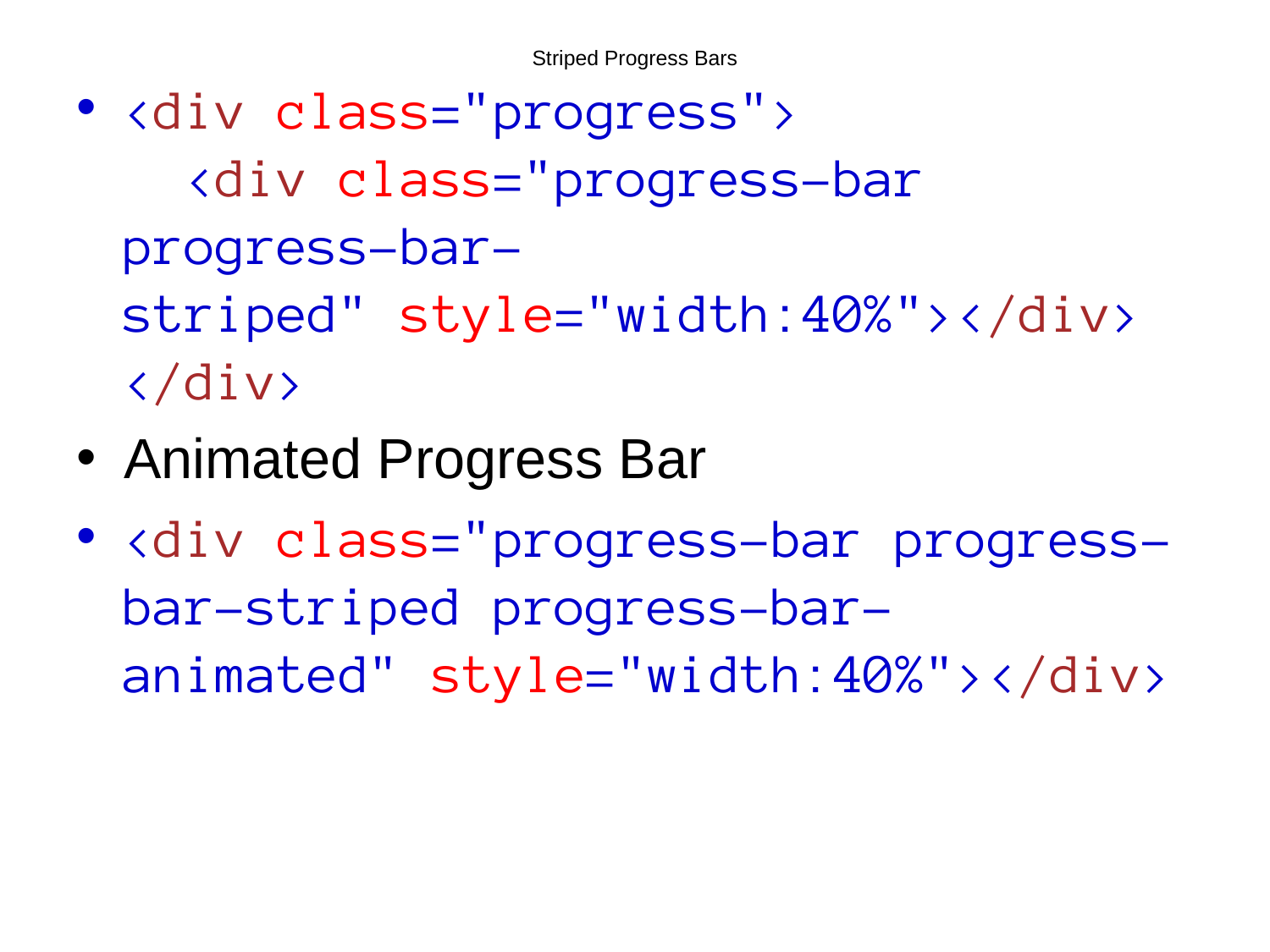

# Striped Progress Bars
<div class="progress">
  <div class="progress-bar progress-bar-striped" style="width:40%"></div>
</div>
Animated Progress Bar
<div class="progress-bar progress-bar-striped progress-bar-animated" style="width:40%"></div>